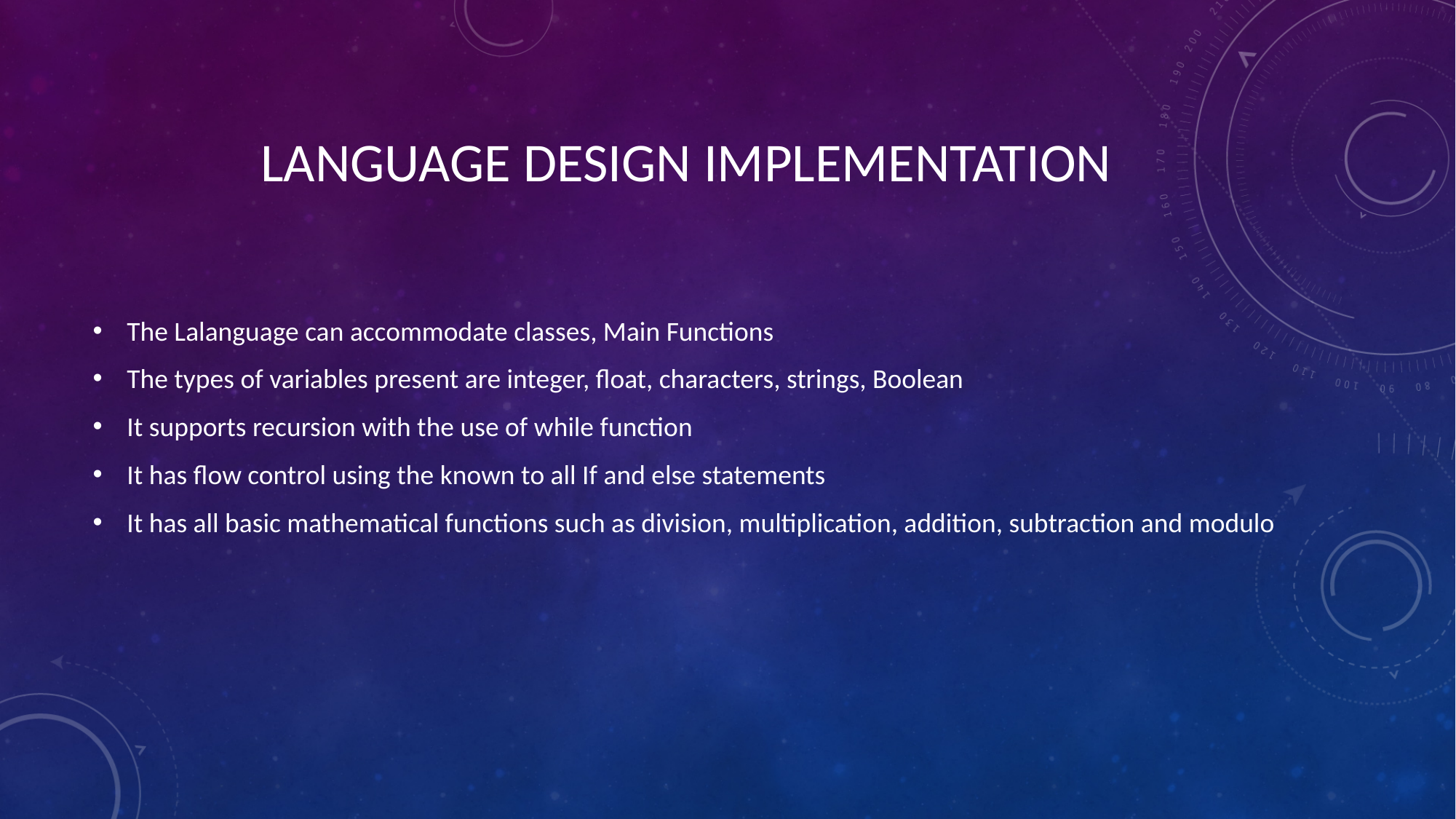

# Language design implementation
The Lalanguage can accommodate classes, Main Functions
The types of variables present are integer, float, characters, strings, Boolean
It supports recursion with the use of while function
It has flow control using the known to all If and else statements
It has all basic mathematical functions such as division, multiplication, addition, subtraction and modulo